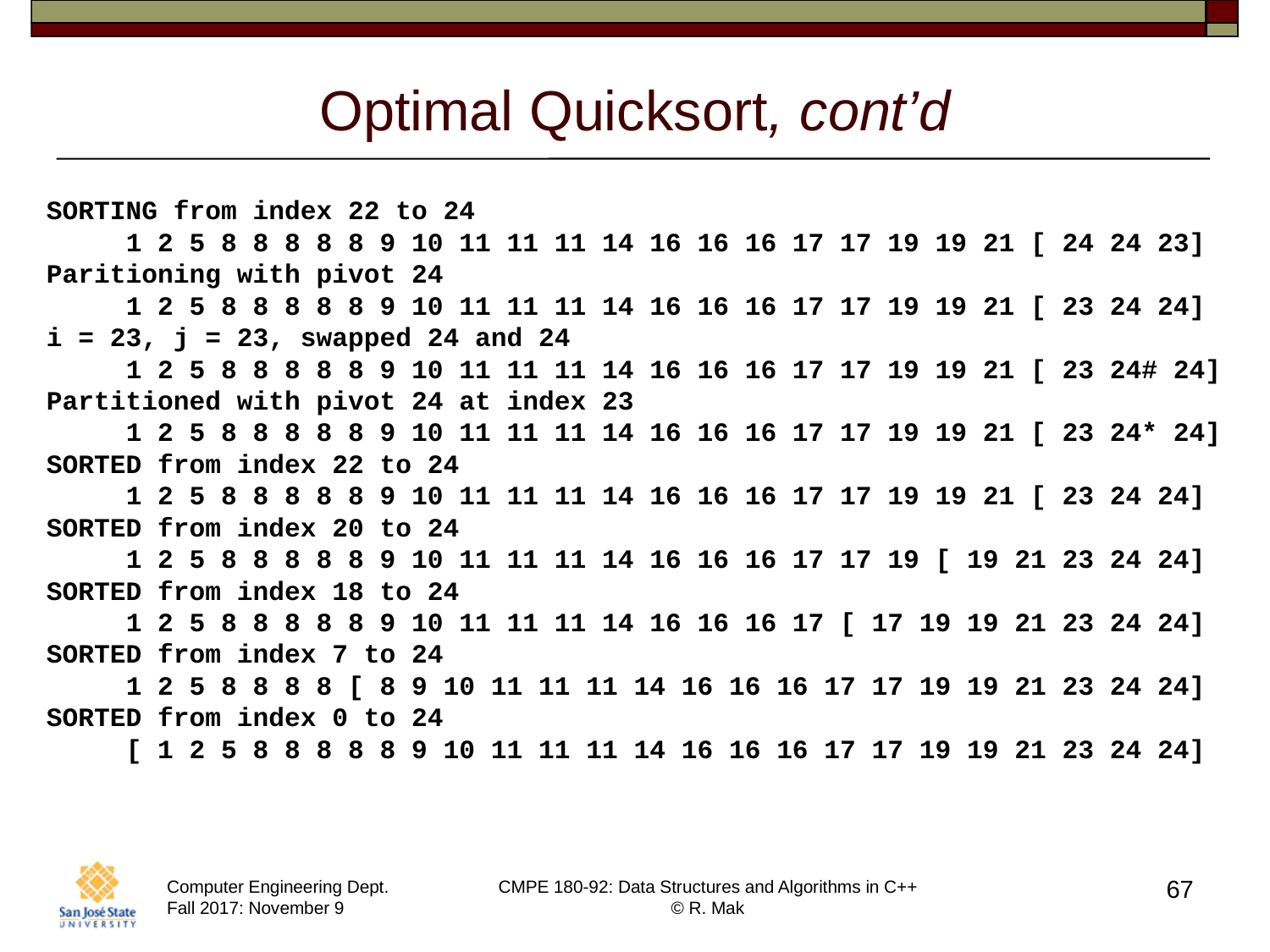

# Optimal Quicksort, cont’d
SORTING from index 22 to 24
     1 2 5 8 8 8 8 8 9 10 11 11 11 14 16 16 16 17 17 19 19 21 [ 24 24 23]
Paritioning with pivot 24
     1 2 5 8 8 8 8 8 9 10 11 11 11 14 16 16 16 17 17 19 19 21 [ 23 24 24]
i = 23, j = 23, swapped 24 and 24
     1 2 5 8 8 8 8 8 9 10 11 11 11 14 16 16 16 17 17 19 19 21 [ 23 24# 24]
Partitioned with pivot 24 at index 23
     1 2 5 8 8 8 8 8 9 10 11 11 11 14 16 16 16 17 17 19 19 21 [ 23 24* 24]
SORTED from index 22 to 24
     1 2 5 8 8 8 8 8 9 10 11 11 11 14 16 16 16 17 17 19 19 21 [ 23 24 24]
SORTED from index 20 to 24
     1 2 5 8 8 8 8 8 9 10 11 11 11 14 16 16 16 17 17 19 [ 19 21 23 24 24]
SORTED from index 18 to 24
     1 2 5 8 8 8 8 8 9 10 11 11 11 14 16 16 16 17 [ 17 19 19 21 23 24 24]
SORTED from index 7 to 24
     1 2 5 8 8 8 8 [ 8 9 10 11 11 11 14 16 16 16 17 17 19 19 21 23 24 24]
SORTED from index 0 to 24
     [ 1 2 5 8 8 8 8 8 9 10 11 11 11 14 16 16 16 17 17 19 19 21 23 24 24]
67